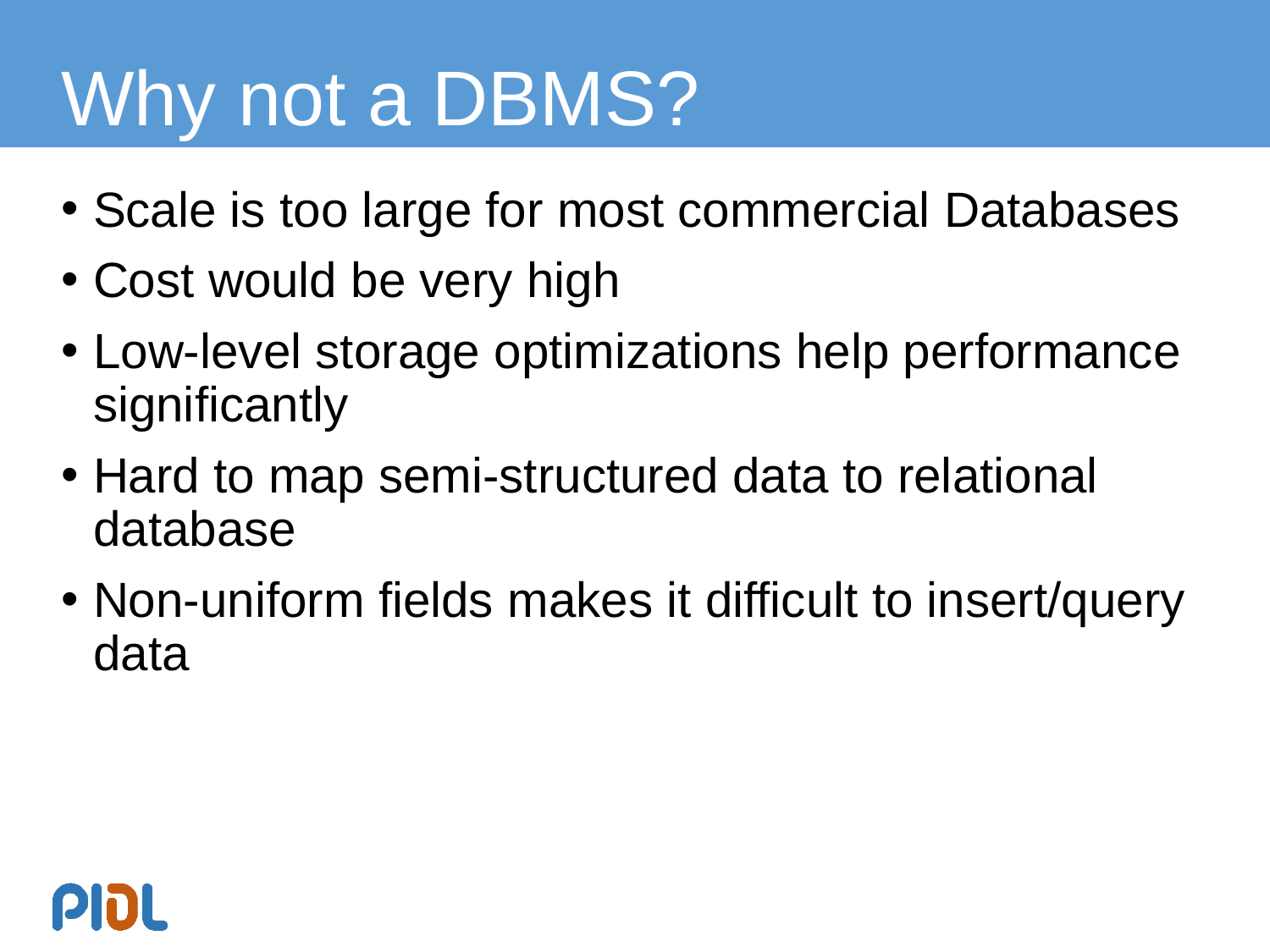

# Why not a DBMS?
Scale is too large for most commercial Databases
Cost would be very high
Low-level storage optimizations help performance significantly
Hard to map semi-structured data to relational database
Non-uniform fields makes it difficult to insert/query data